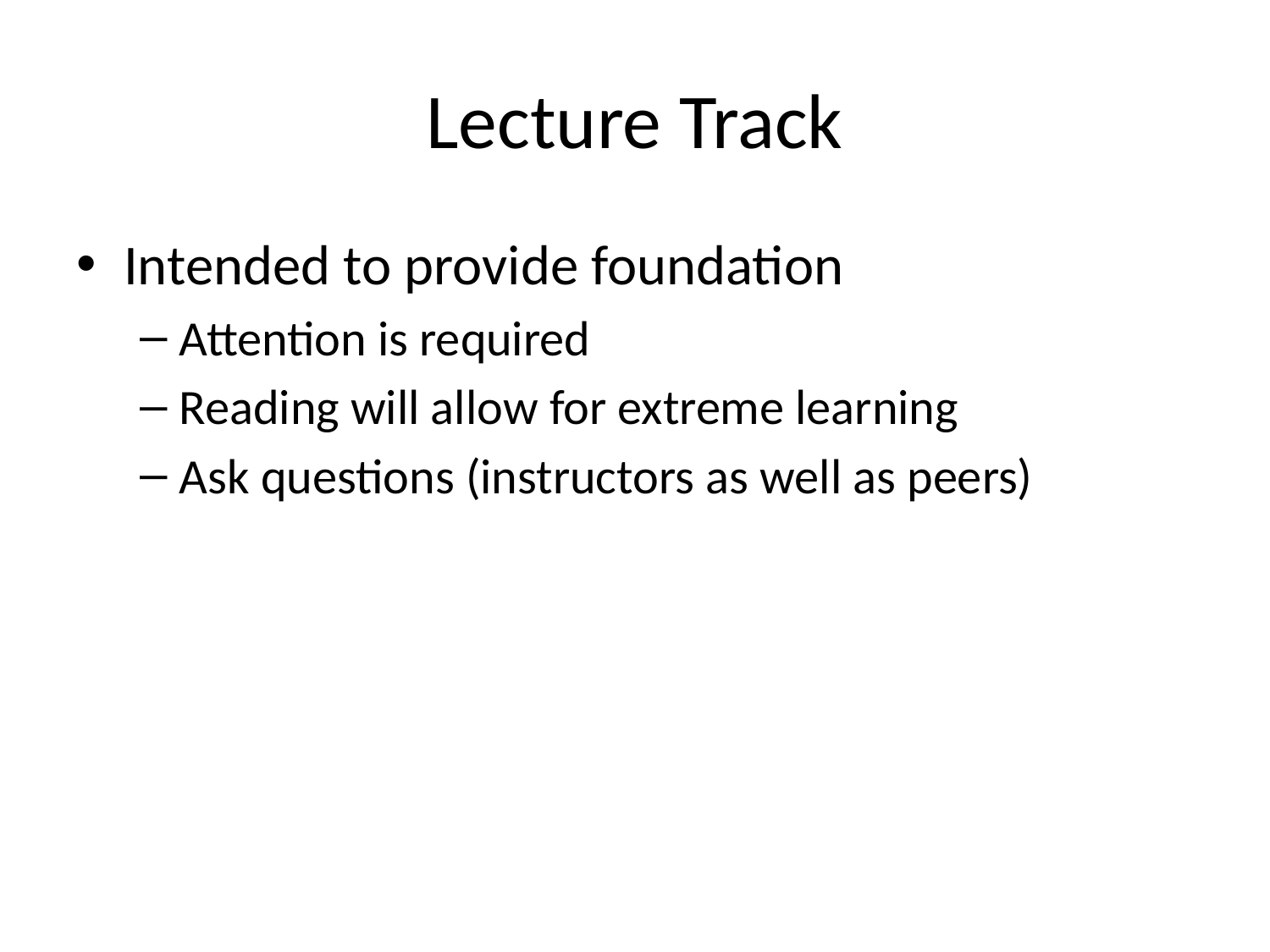

# Lecture Track
Intended to provide foundation
Attention is required
Reading will allow for extreme learning
Ask questions (instructors as well as peers)